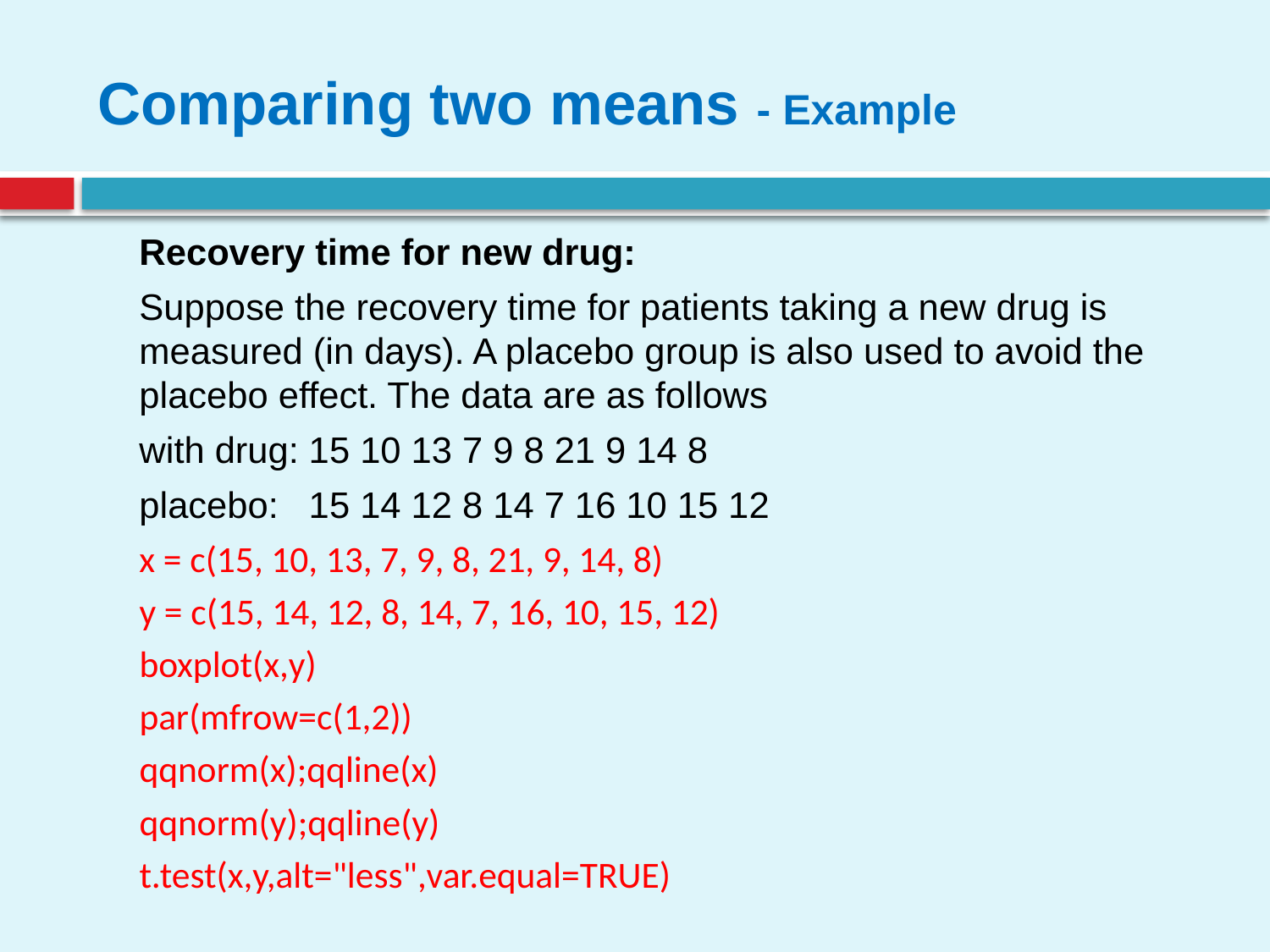

# Comparing two means - Example
	Recovery time for new drug:
	Suppose the recovery time for patients taking a new drug is measured (in days). A placebo group is also used to avoid the placebo effect. The data are as follows
	with drug: 15 10 13 7 9 8 21 9 14 8
	placebo:   15 14 12 8 14 7 16 10 15 12
	x = c(15, 10, 13, 7, 9, 8, 21, 9, 14, 8)
y = c(15, 14, 12, 8, 14, 7, 16, 10, 15, 12)
boxplot(x,y)
par(mfrow=c(1,2))
qqnorm(x);qqline(x)
qqnorm(y);qqline(y)
t.test(x,y,alt="less",var.equal=TRUE)